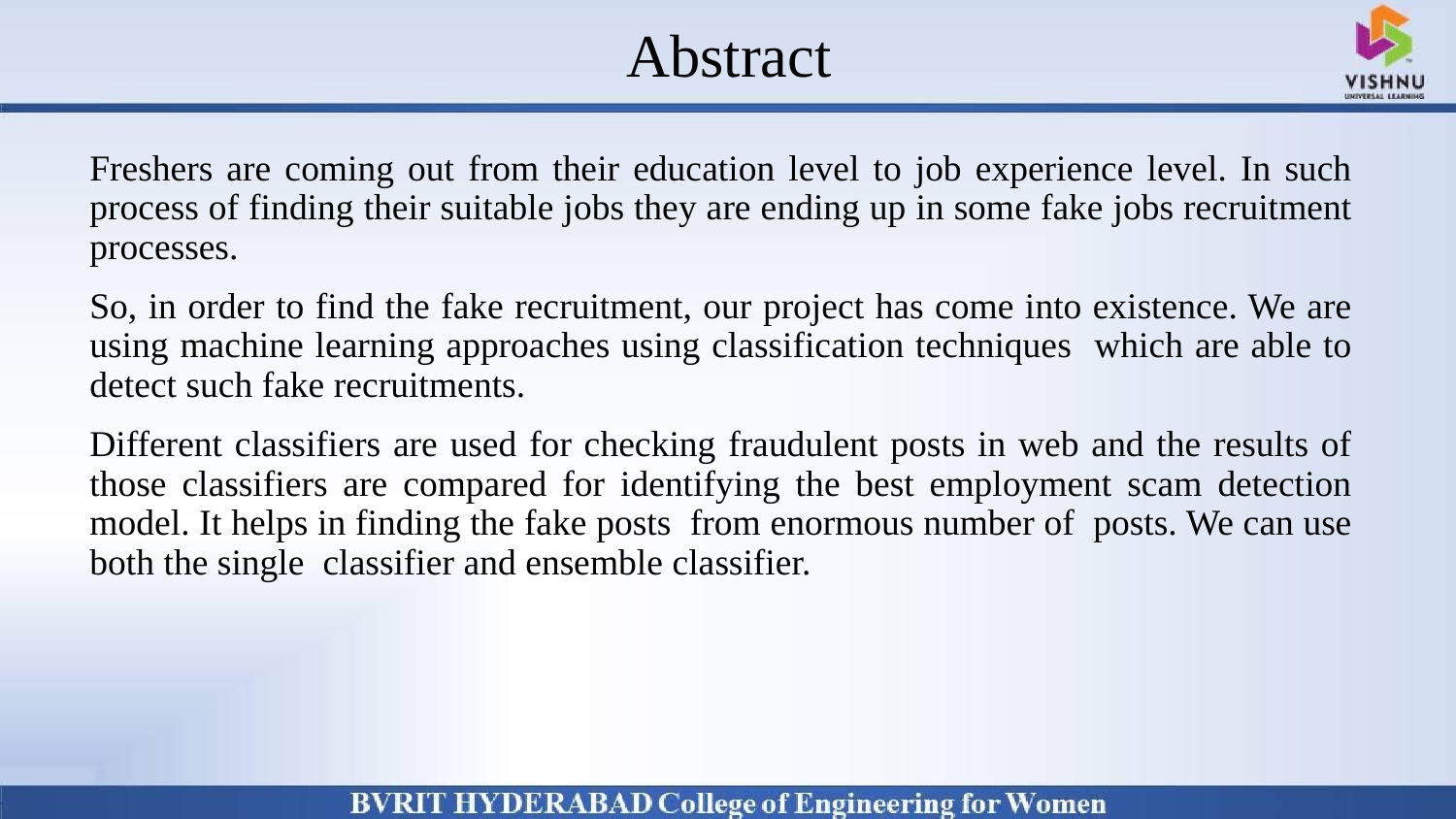

# Abstract

Why Should I Study this course?

Examples

BVRIT HYDERABAD College of Engineering for Women
Freshers are coming out from their education level to job experience level. In such process of finding their suitable jobs they are ending up in some fake jobs recruitment processes.
So, in order to find the fake recruitment, our project has come into existence. We are using machine learning approaches using classification techniques  which are able to detect such fake recruitments.
Different classifiers are used for checking fraudulent posts in web and the results of those classifiers are compared for identifying the best employment scam detection model. It helps in finding the fake posts  from enormous number of  posts. We can use both the single  classifier and ensemble classifier.